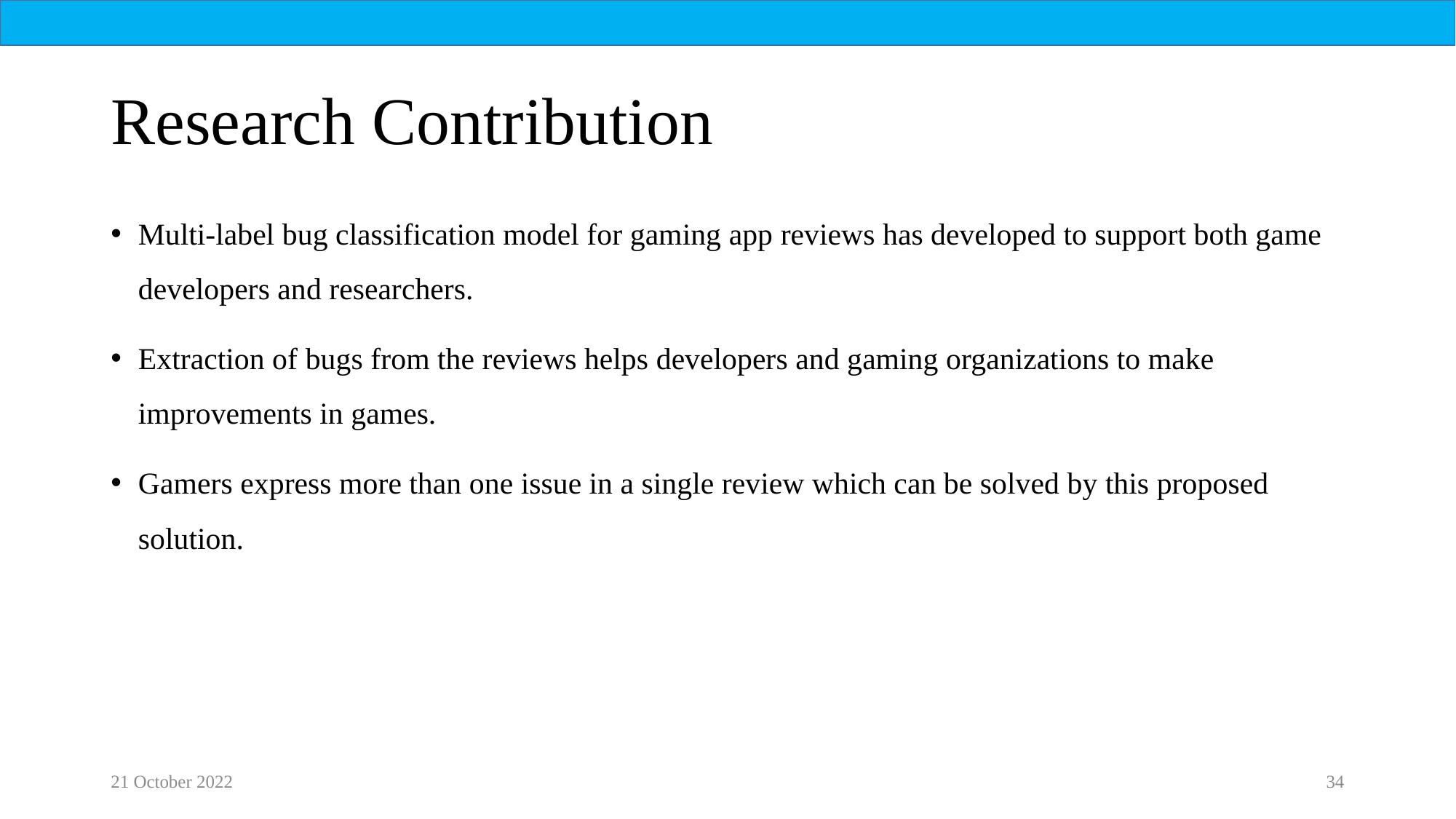

# Research Contribution
Multi-label bug classification model for gaming app reviews has developed to support both game developers and researchers.
Extraction of bugs from the reviews helps developers and gaming organizations to make improvements in games.
Gamers express more than one issue in a single review which can be solved by this proposed solution.
21 October 2022
34